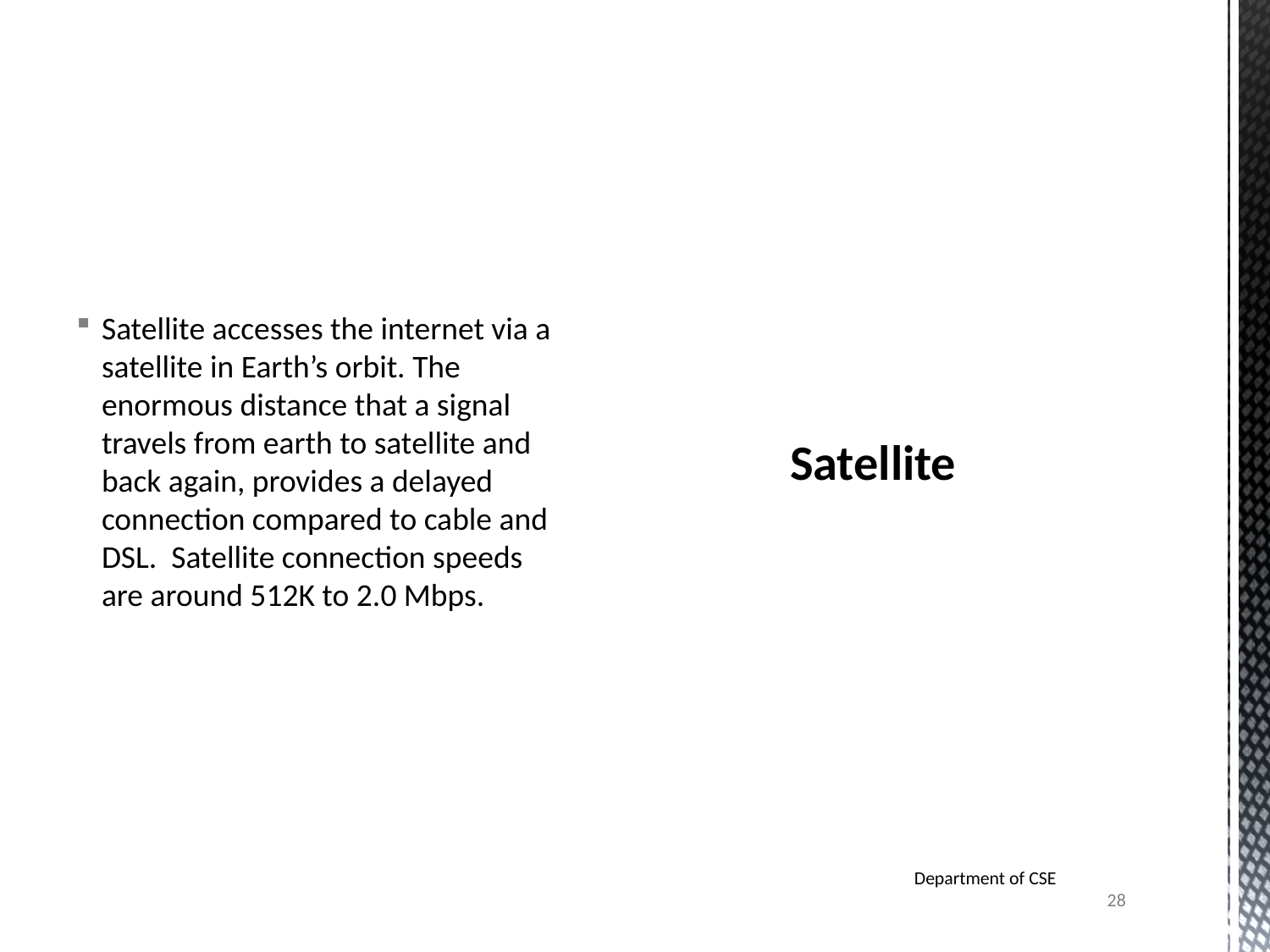

Satellite accesses the internet via a satellite in Earth’s orbit. The enormous distance that a signal travels from earth to satellite and back again, provides a delayed connection compared to cable and DSL.  Satellite connection speeds are around 512K to 2.0 Mbps.
# Satellite
Department of CSE
28